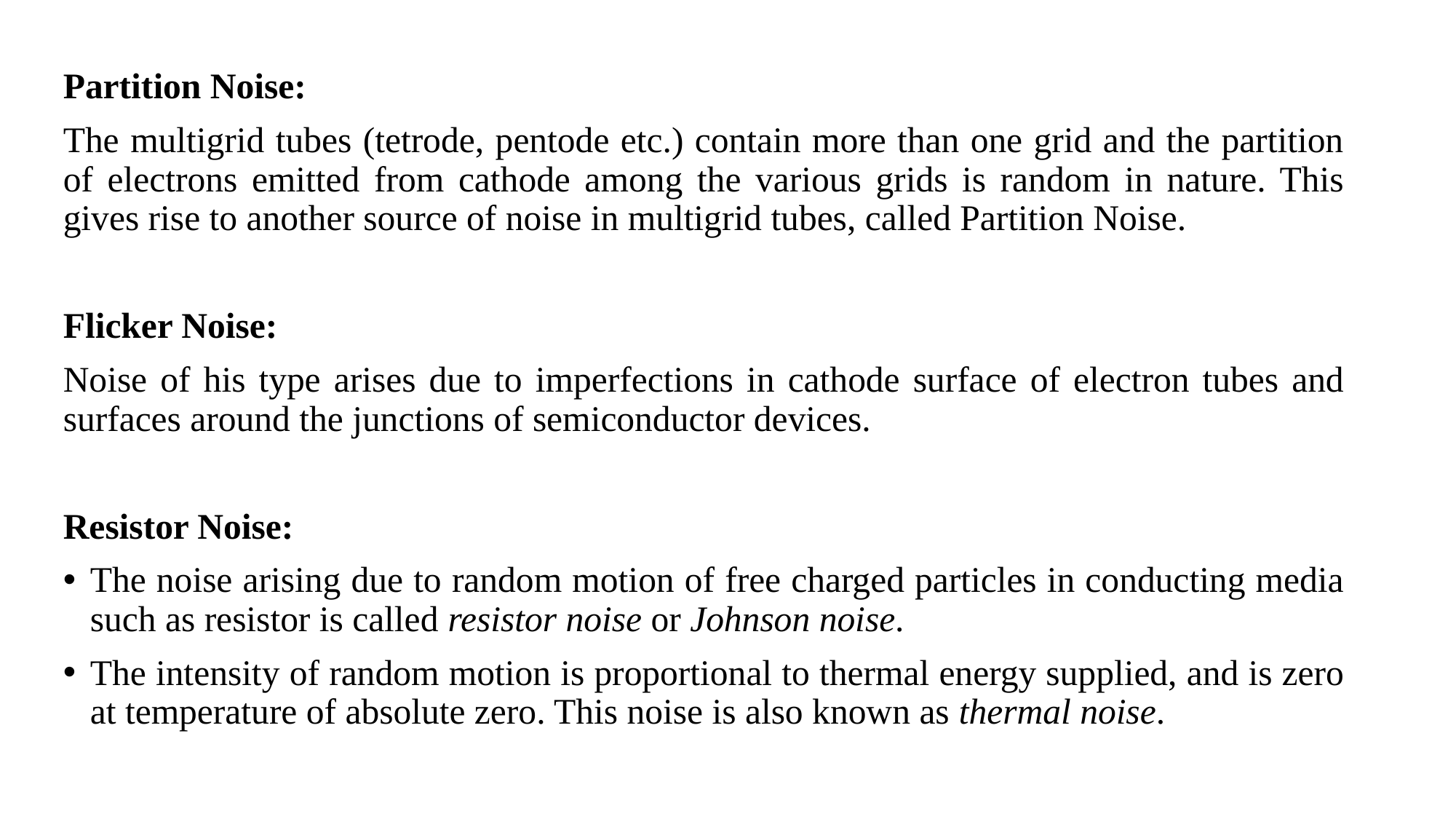

Partition Noise:
The multigrid tubes (tetrode, pentode etc.) contain more than one grid and the partition of electrons emitted from cathode among the various grids is random in nature. This gives rise to another source of noise in multigrid tubes, called Partition Noise.

Flicker Noise:
Noise of his type arises due to imperfections in cathode surface of electron tubes and surfaces around the junctions of semiconductor devices.

Resistor Noise:
The noise arising due to random motion of free charged particles in conducting media such as resistor is called resistor noise or Johnson noise.
The intensity of random motion is proportional to thermal energy supplied, and is zero at temperature of absolute zero. This noise is also known as thermal noise.